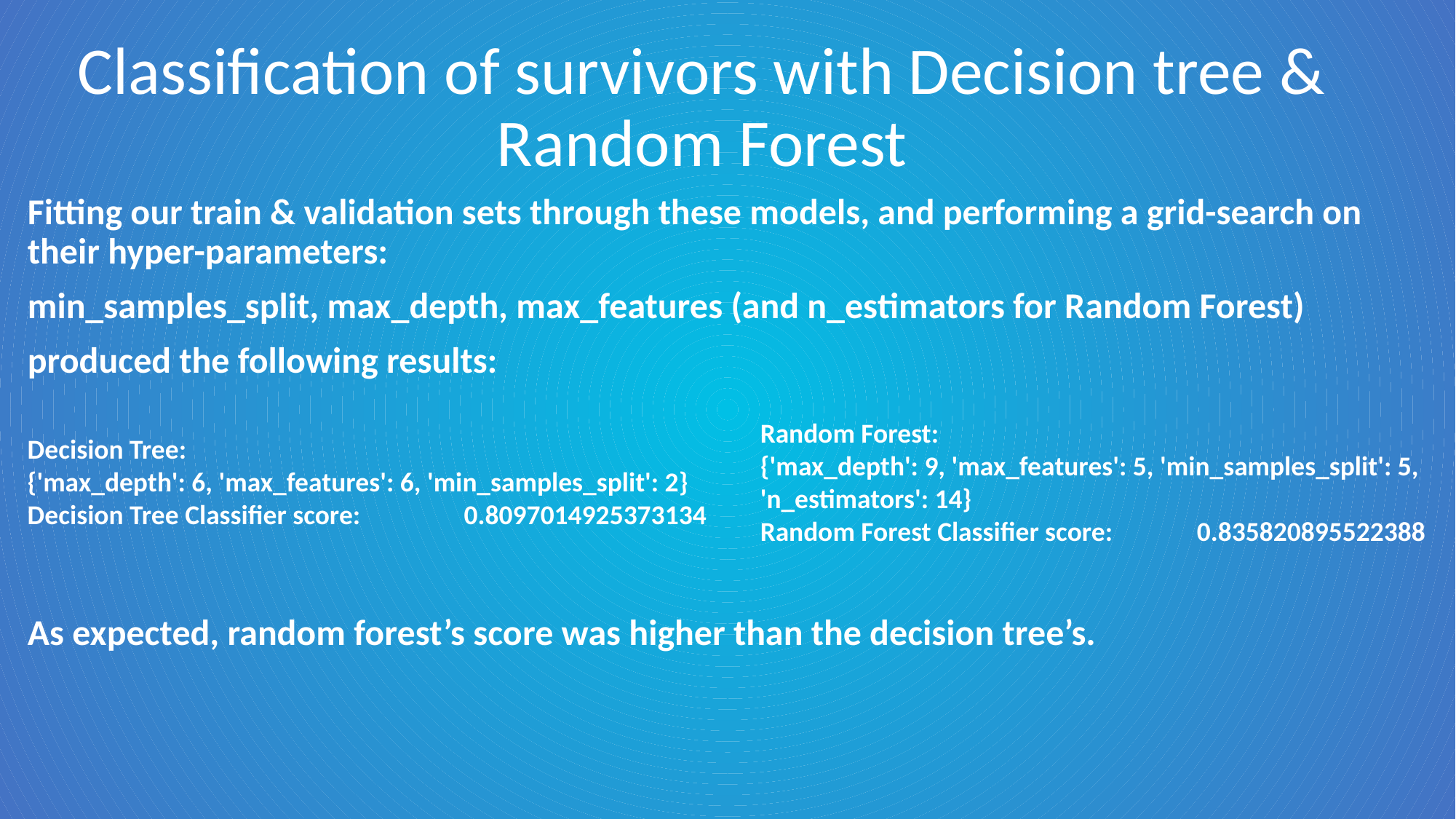

# Classification of survivors with Decision tree & Random Forest
Fitting our train & validation sets through these models, and performing a grid-search on their hyper-parameters:
min_samples_split, max_depth, max_features (and n_estimators for Random Forest)
produced the following results:

As expected, random forest’s score was higher than the decision tree’s.
Random Forest:
{'max_depth': 9, 'max_features': 5, 'min_samples_split': 5, 'n_estimators': 14}
Random Forest Classifier score:	0.835820895522388
Decision Tree:
{'max_depth': 6, 'max_features': 6, 'min_samples_split': 2}
Decision Tree Classifier score:	0.8097014925373134